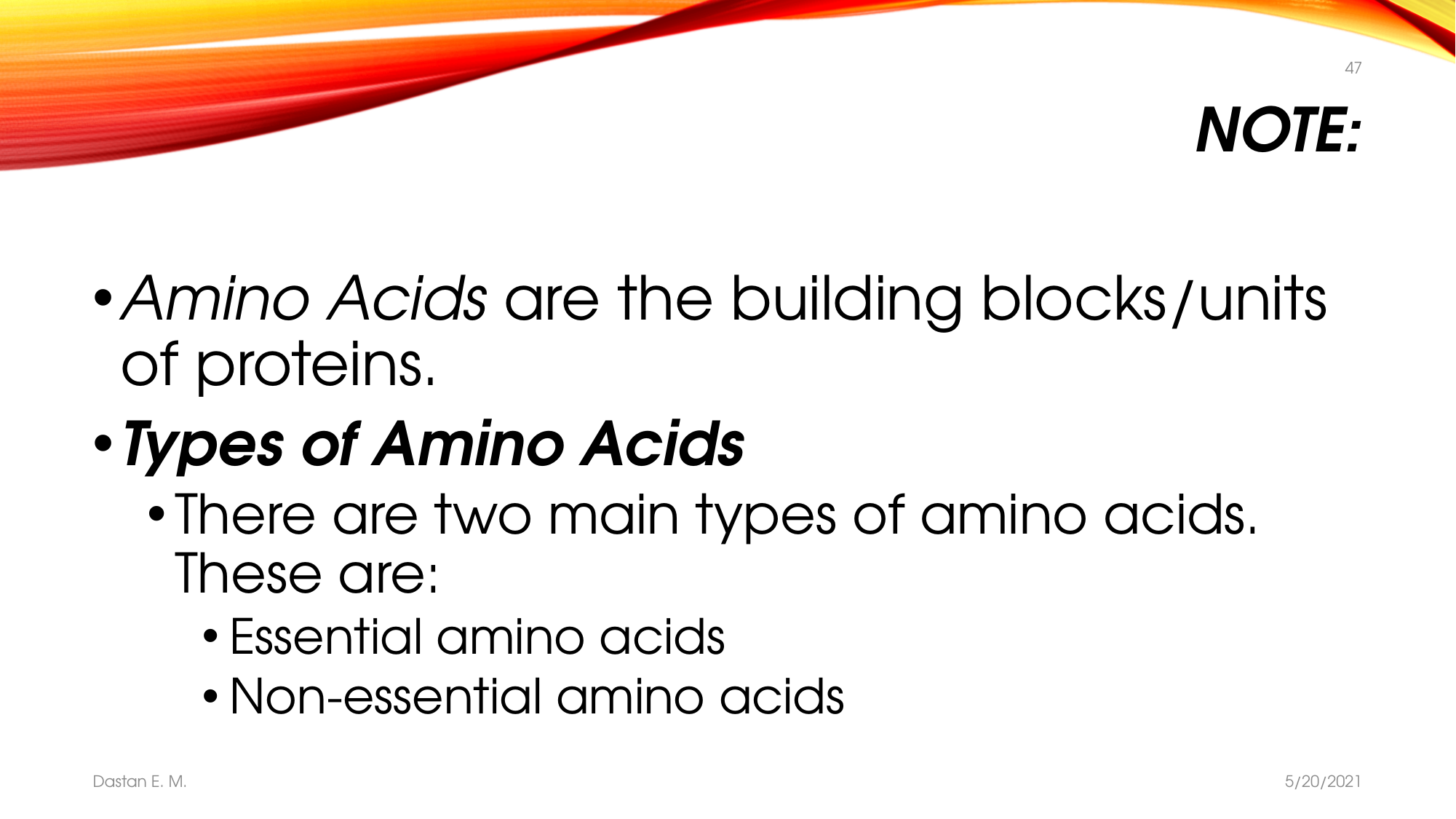

47
# Note:
Amino Acids are the building blocks/units of proteins.
Types of Amino Acids
There are two main types of amino acids. These are:
Essential amino acids
Non-essential amino acids
Dastan E. M.
5/20/2021